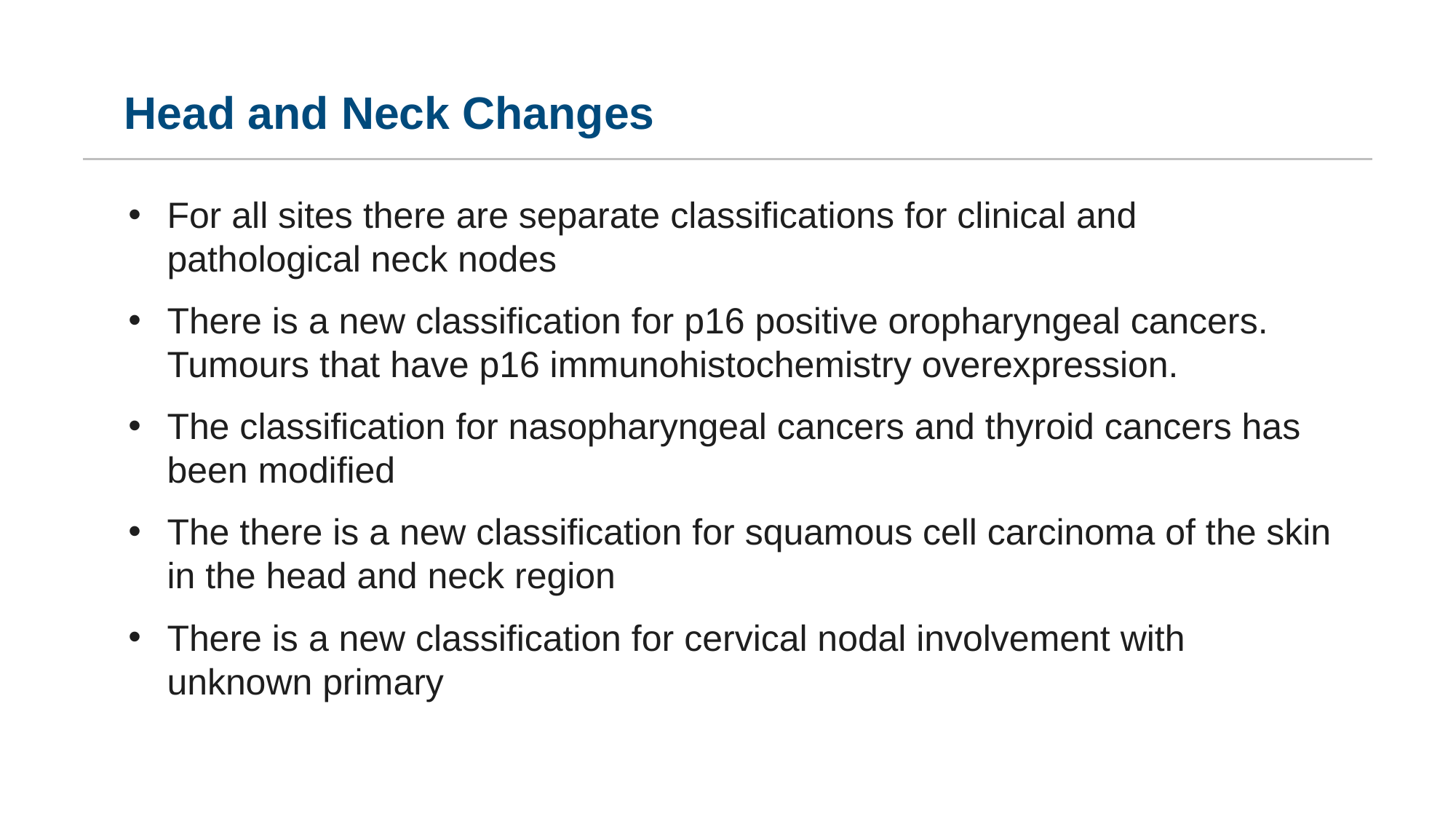

# Head and Neck Changes
For all sites there are separate classifications for clinical and pathological neck nodes
There is a new classification for p16 positive oropharyngeal cancers. Tumours that have p16 immunohistochemistry overexpression.
The classification for nasopharyngeal cancers and thyroid cancers has been modified
The there is a new classification for squamous cell carcinoma of the skin in the head and neck region
There is a new classification for cervical nodal involvement with unknown primary